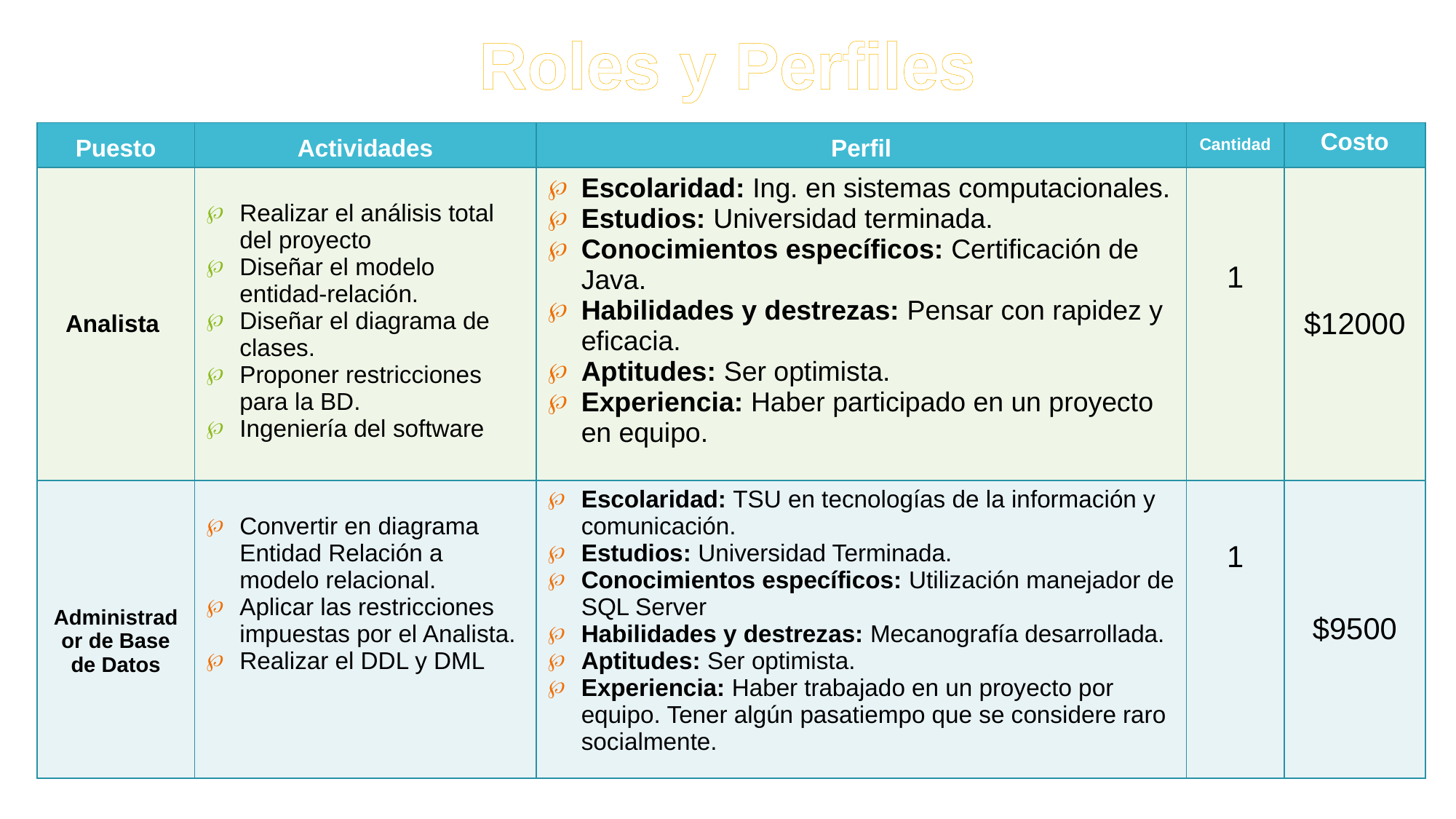

Roles y Perfiles
| Puesto | Actividades | Perfil | Cantidad | Costo |
| --- | --- | --- | --- | --- |
| Analista | Realizar el análisis total del proyecto Diseñar el modelo entidad-relación. Diseñar el diagrama de clases. Proponer restricciones para la BD. Ingeniería del software | Escolaridad: Ing. en sistemas computacionales. Estudios: Universidad terminada. Conocimientos específicos: Certificación de Java. Habilidades y destrezas: Pensar con rapidez y eficacia. Aptitudes: Ser optimista. Experiencia: Haber participado en un proyecto en equipo. | 1 | $12000 |
| Administrador de Base de Datos | Convertir en diagrama Entidad Relación a modelo relacional. Aplicar las restricciones impuestas por el Analista. Realizar el DDL y DML | Escolaridad: TSU en tecnologías de la información y comunicación. Estudios: Universidad Terminada. Conocimientos específicos: Utilización manejador de SQL Server Habilidades y destrezas: Mecanografía desarrollada. Aptitudes: Ser optimista. Experiencia: Haber trabajado en un proyecto por equipo. Tener algún pasatiempo que se considere raro socialmente. | 1 | $9500 |